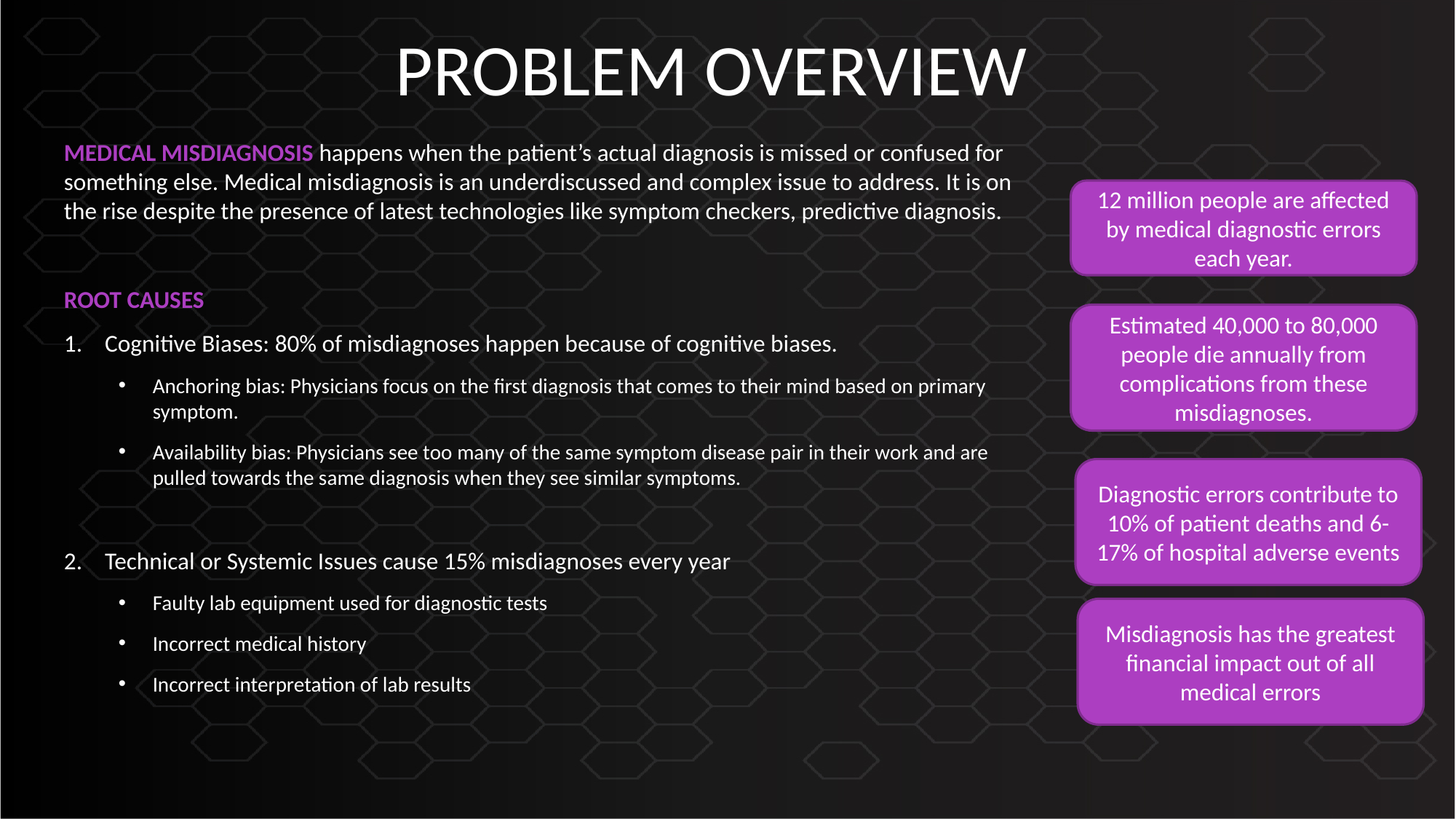

# Problem Overview

MEDICAL MISDIAGNOSIS happens when the patient’s actual diagnosis is missed or confused for something else. Medical misdiagnosis is an underdiscussed and complex issue to address. It is on the rise despite the presence of latest technologies like symptom checkers, predictive diagnosis.

ROOT CAUSES
Cognitive Biases: 80% of misdiagnoses happen because of cognitive biases.
Anchoring bias: Physicians focus on the first diagnosis that comes to their mind based on primary symptom.
Availability bias: Physicians see too many of the same symptom disease pair in their work and are pulled towards the same diagnosis when they see similar symptoms.

Technical or Systemic Issues cause 15% misdiagnoses every year
Faulty lab equipment used for diagnostic tests
Incorrect medical history
Incorrect interpretation of lab results

12 million people are affected by medical diagnostic errors each year.
Estimated 40,000 to 80,000 people die annually from complications from these misdiagnoses.
Diagnostic errors contribute to 10% of patient deaths and 6-17% of hospital adverse events
Misdiagnosis has the greatest financial impact out of all medical errors